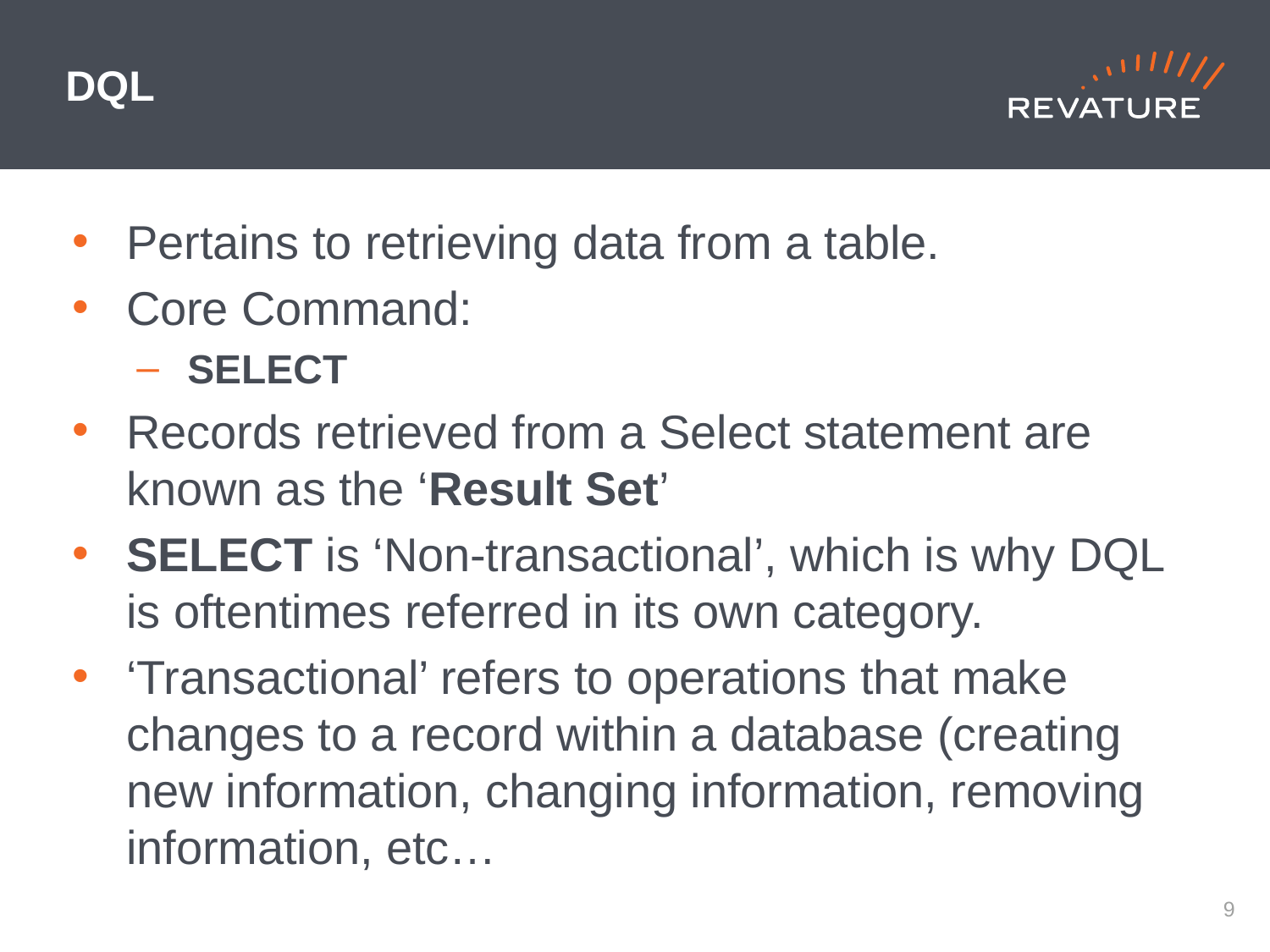

# DQL
Pertains to retrieving data from a table.
Core Command:
SELECT
Records retrieved from a Select statement are known as the ‘Result Set’
SELECT is ‘Non-transactional’, which is why DQL is oftentimes referred in its own category.
‘Transactional’ refers to operations that make changes to a record within a database (creating new information, changing information, removing information, etc…
9